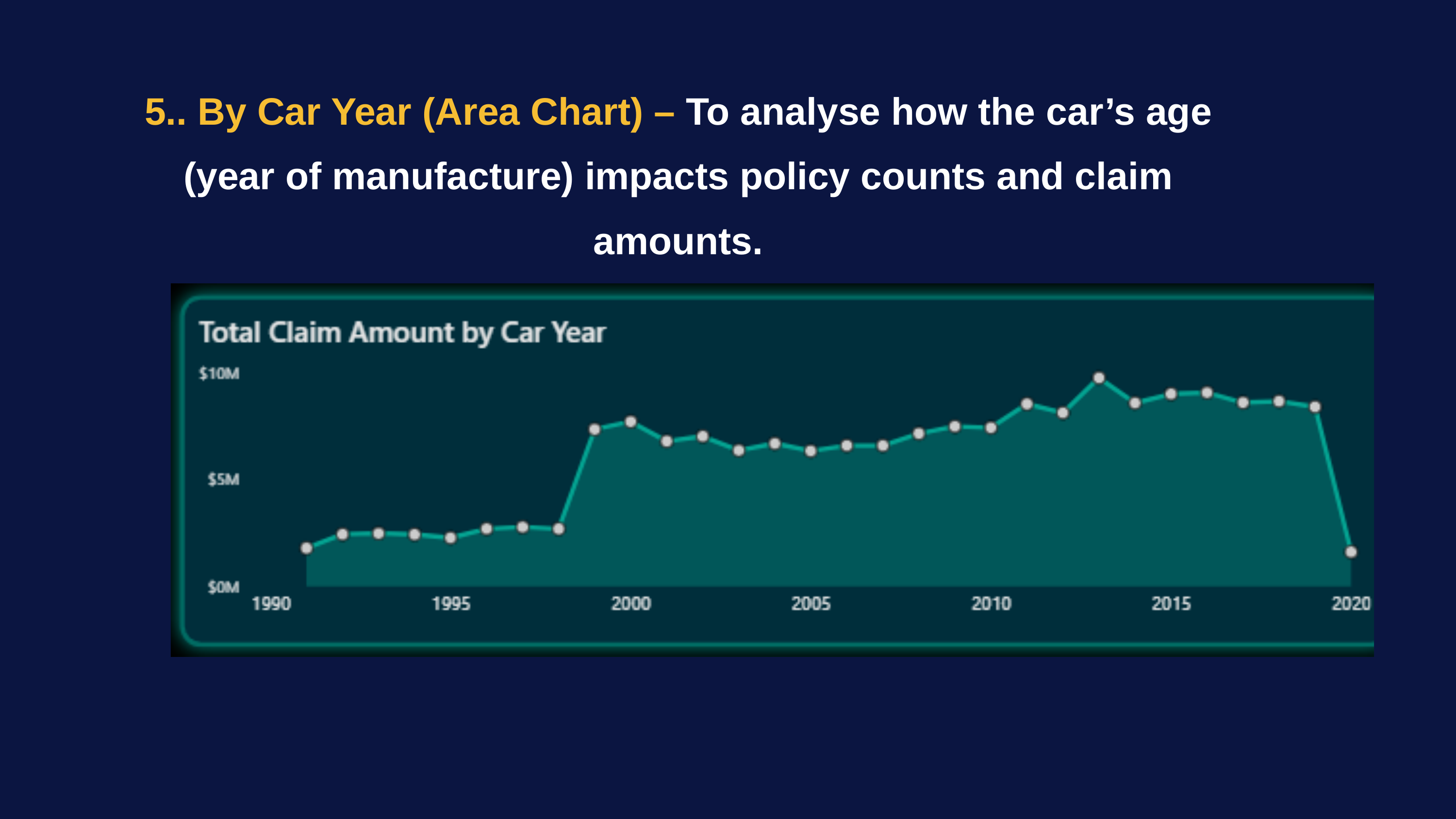

5.. By Car Year (Area Chart) – To analyse how the car’s age (year of manufacture) impacts policy counts and claim amounts.